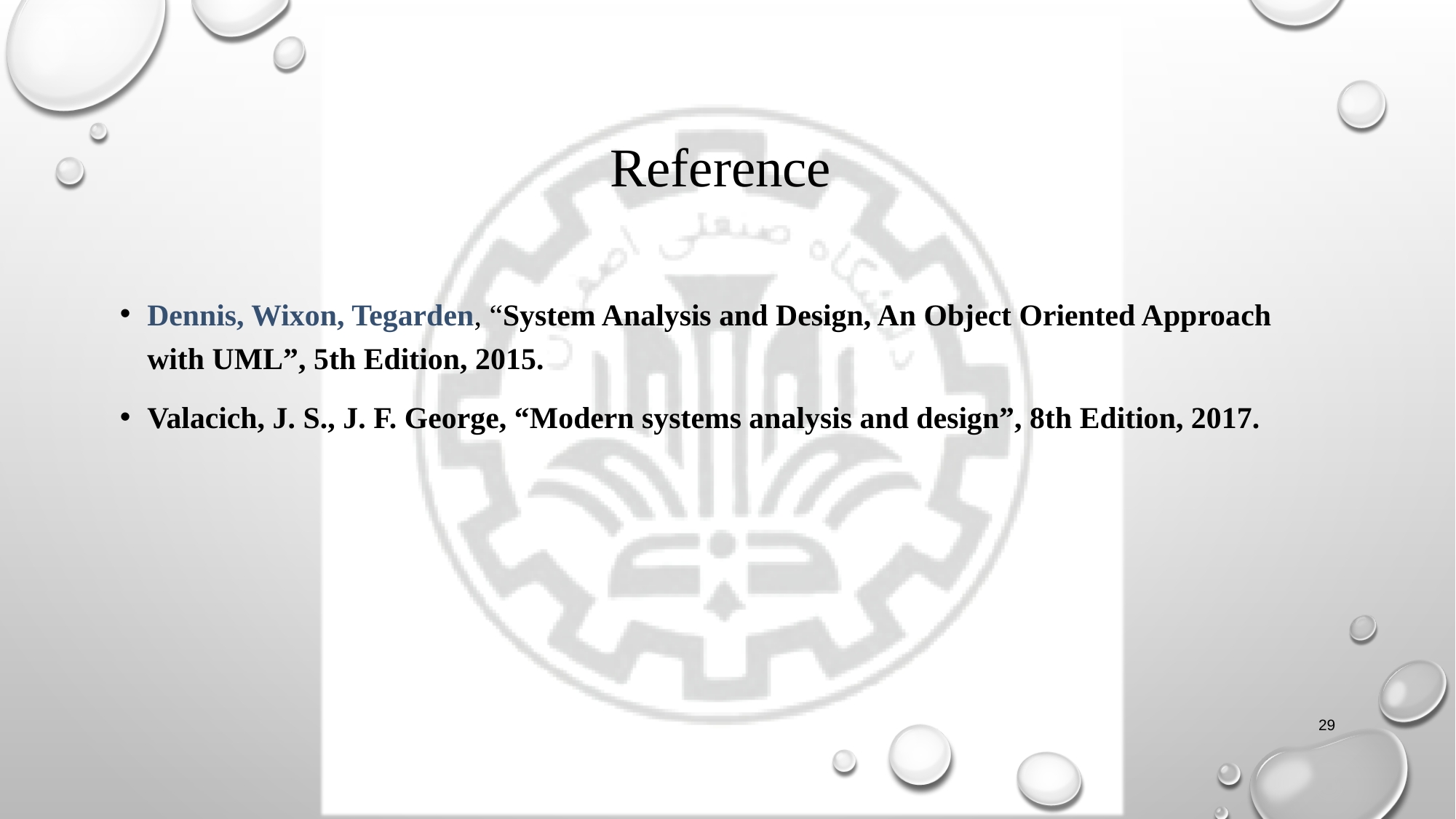

# Reference
Dennis, Wixon, Tegarden, “System Analysis and Design, An Object Oriented Approach with UML”, 5th Edition, 2015.
Valacich, J. S., J. F. George, “Modern systems analysis and design”, 8th Edition, 2017.

29